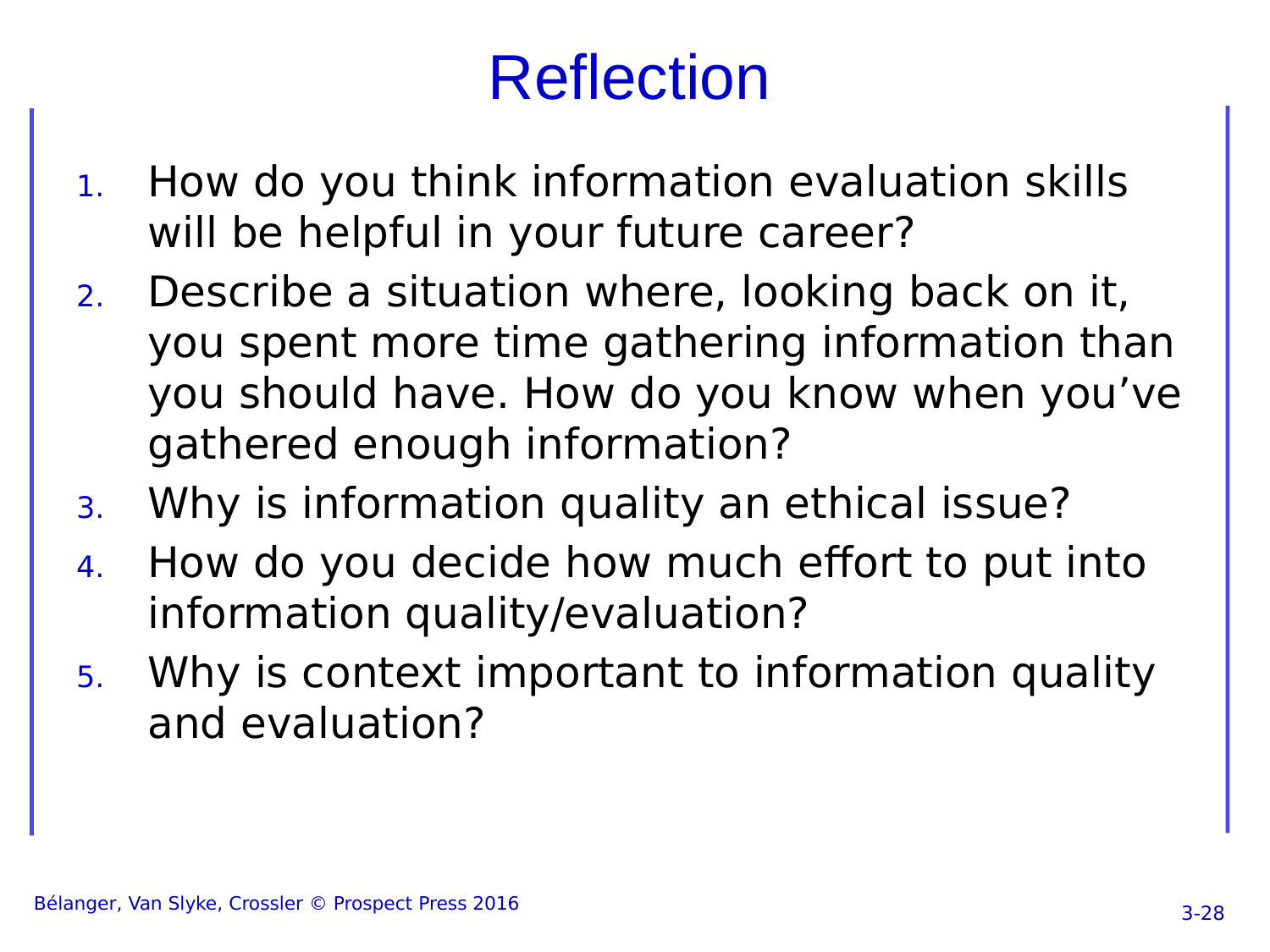

# Reflection
How do you think information evaluation skills will be helpful in your future career?
Describe a situation where, looking back on it, you spent more time gathering information than you should have. How do you know when you’ve gathered enough information?
Why is information quality an ethical issue?
How do you decide how much effort to put into information quality/evaluation?
Why is context important to information quality and evaluation?
Bélanger, Van Slyke, Crossler © Prospect Press 2016
3-28